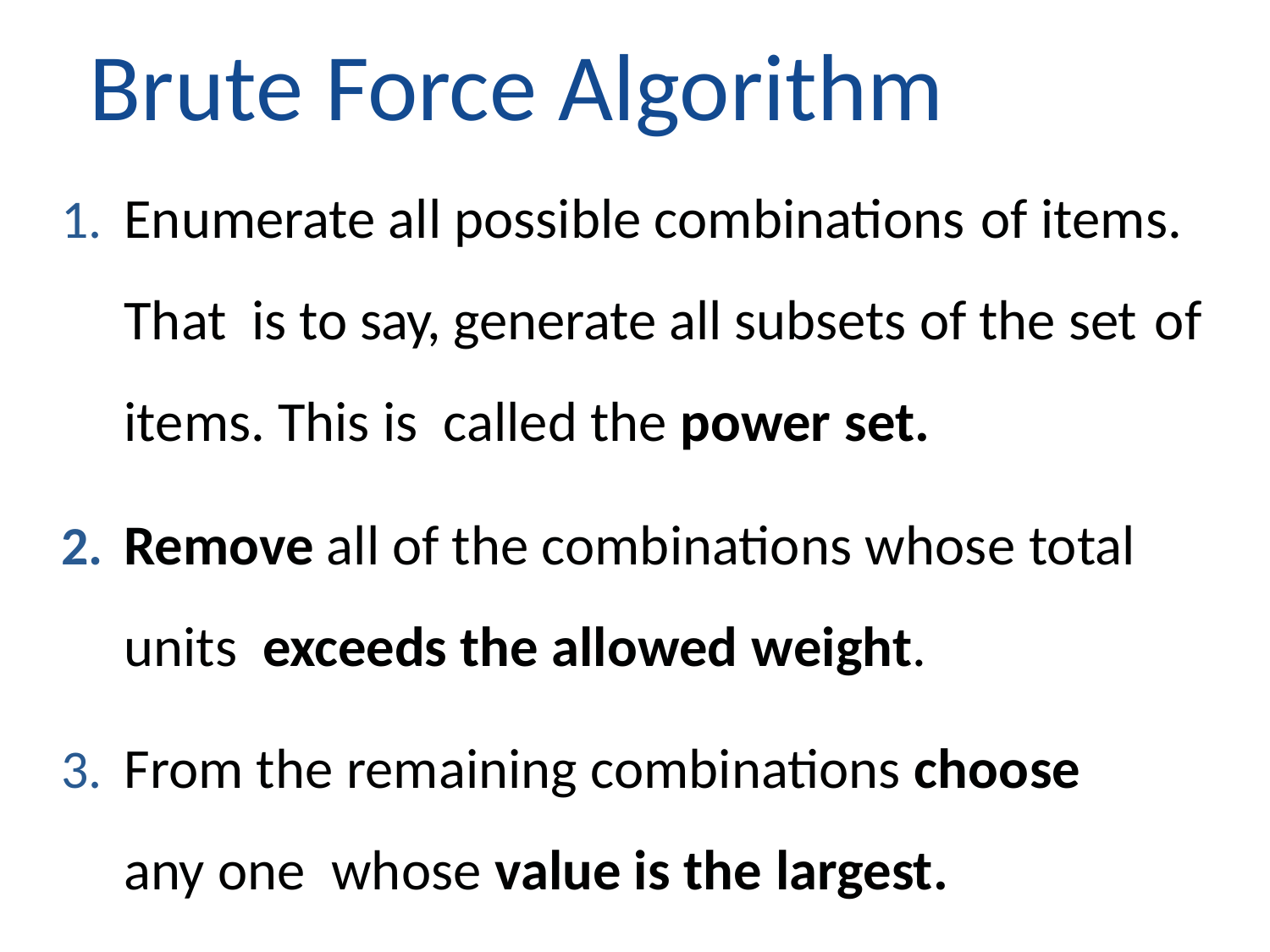

# Brute Force Algorithm
Enumerate all possible combinations of items. That  is to say, generate all subsets of the set of items. This is  called the power set.
Remove all of the combinations whose total units  exceeds the allowed weight.
From the remaining combinations choose any one  whose value is the largest.